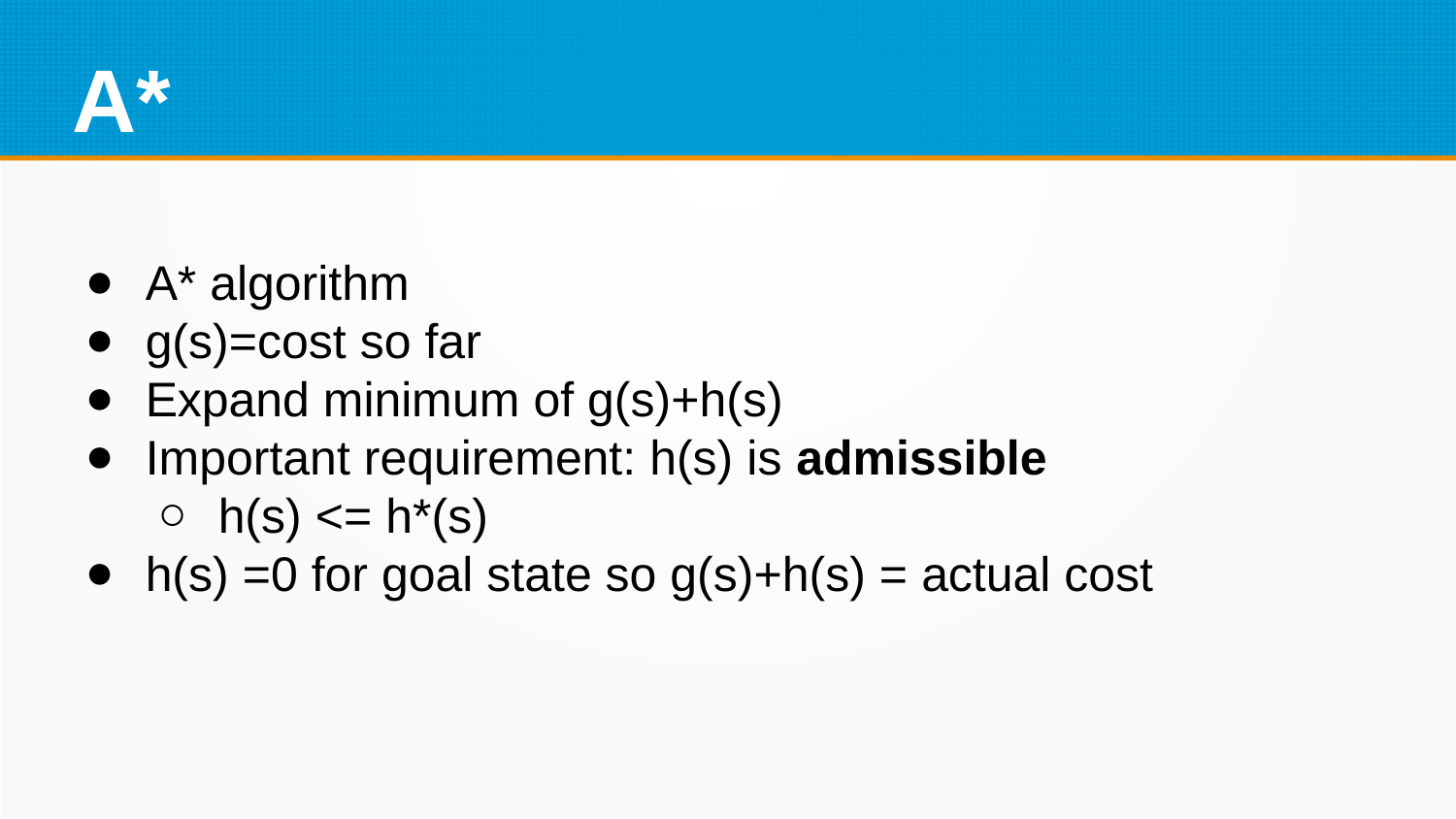

A*

A* algorithm
g(s)=cost so far
Expand minimum of g(s)+h(s)
Important requirement: h(s) is admissible
h(s) <= h*(s)
h(s) =0 for goal state so g(s)+h(s) = actual cost